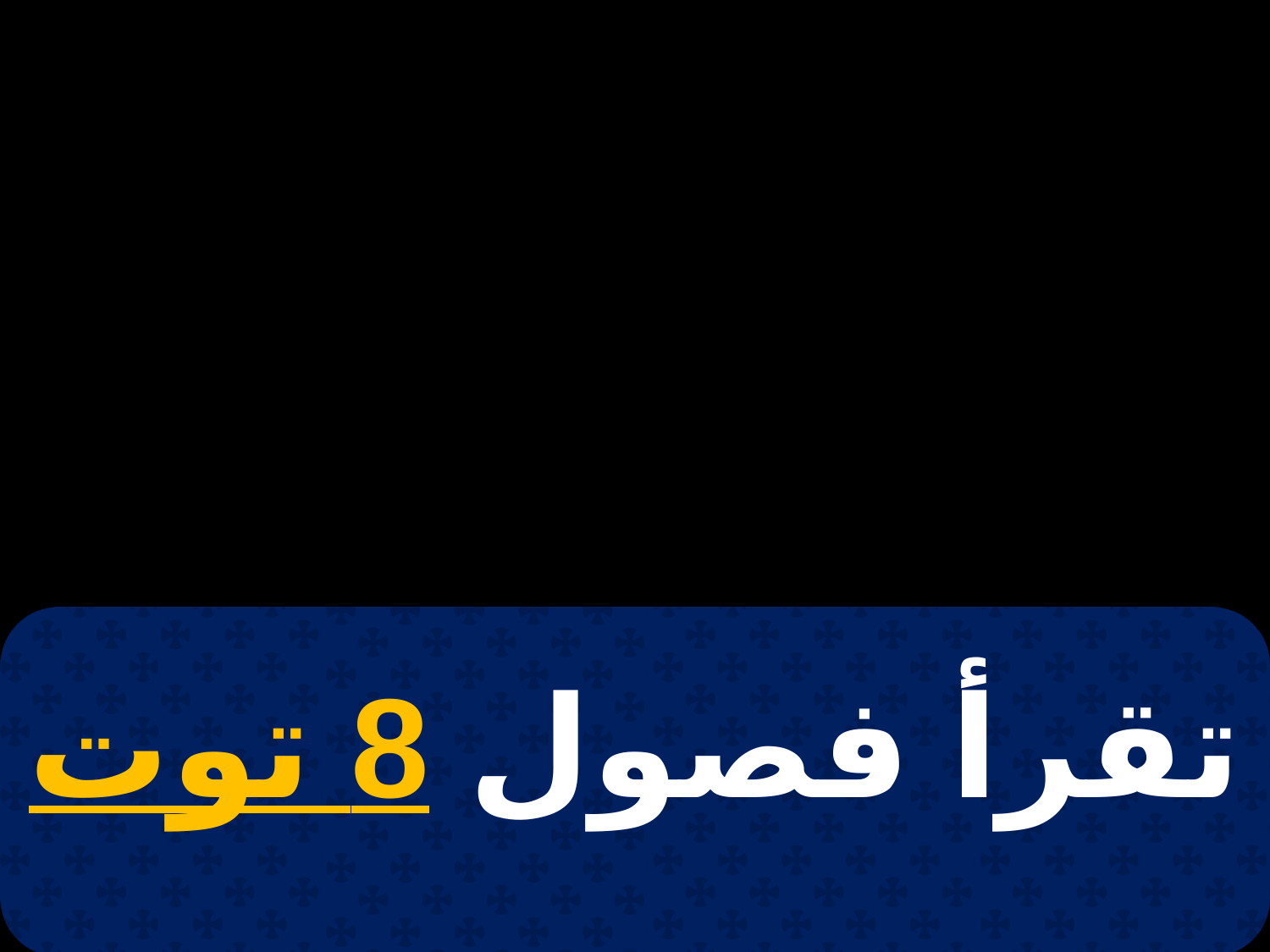

# 26 أبيب
تقرأ فصول 8 توت